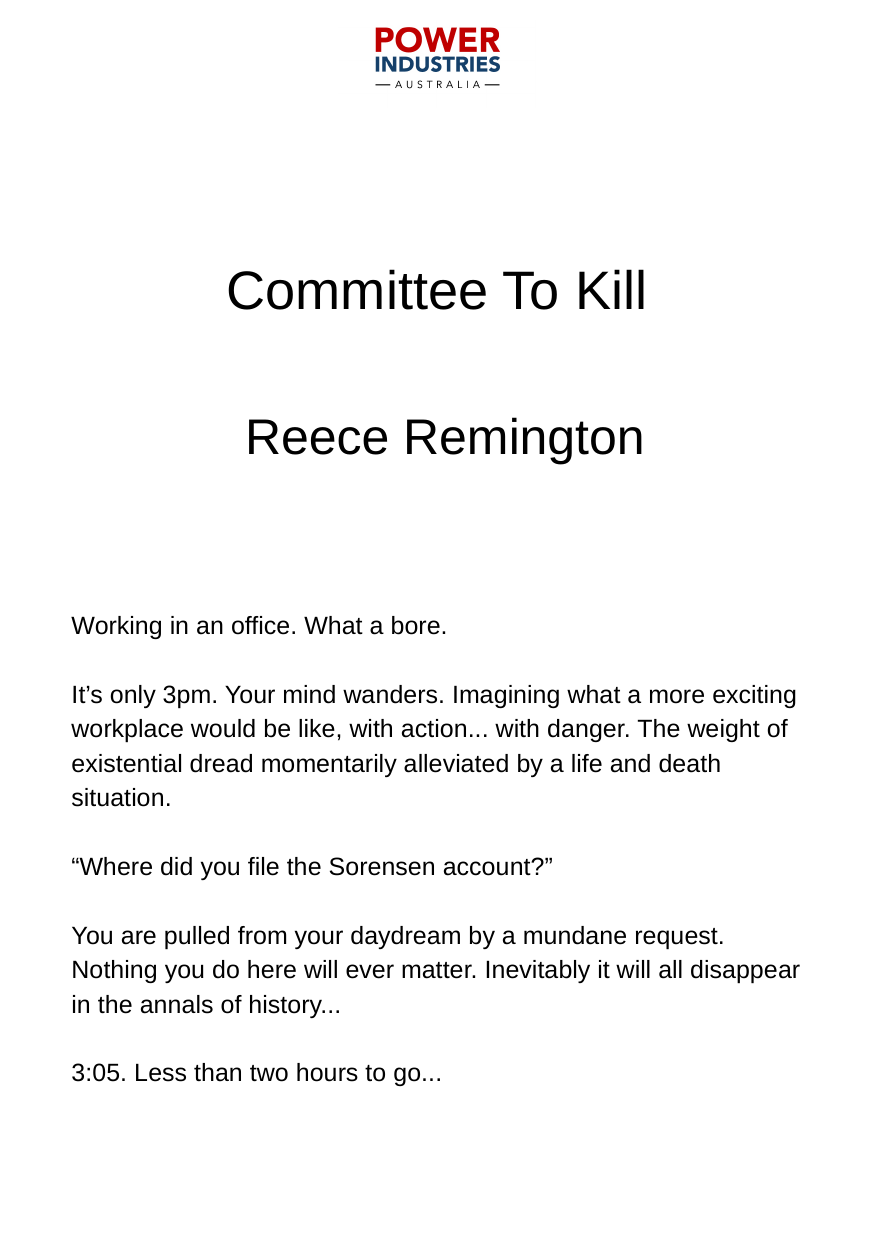

# Committee To Kill
Reece Remington
Working in an office. What a bore.

It’s only 3pm. Your mind wanders. Imagining what a more exciting workplace would be like, with action... with danger. The weight of existential dread momentarily alleviated by a life and death situation.

“Where did you file the Sorensen account?”

You are pulled from your daydream by a mundane request. Nothing you do here will ever matter. Inevitably it will all disappear in the annals of history...

3:05. Less than two hours to go...